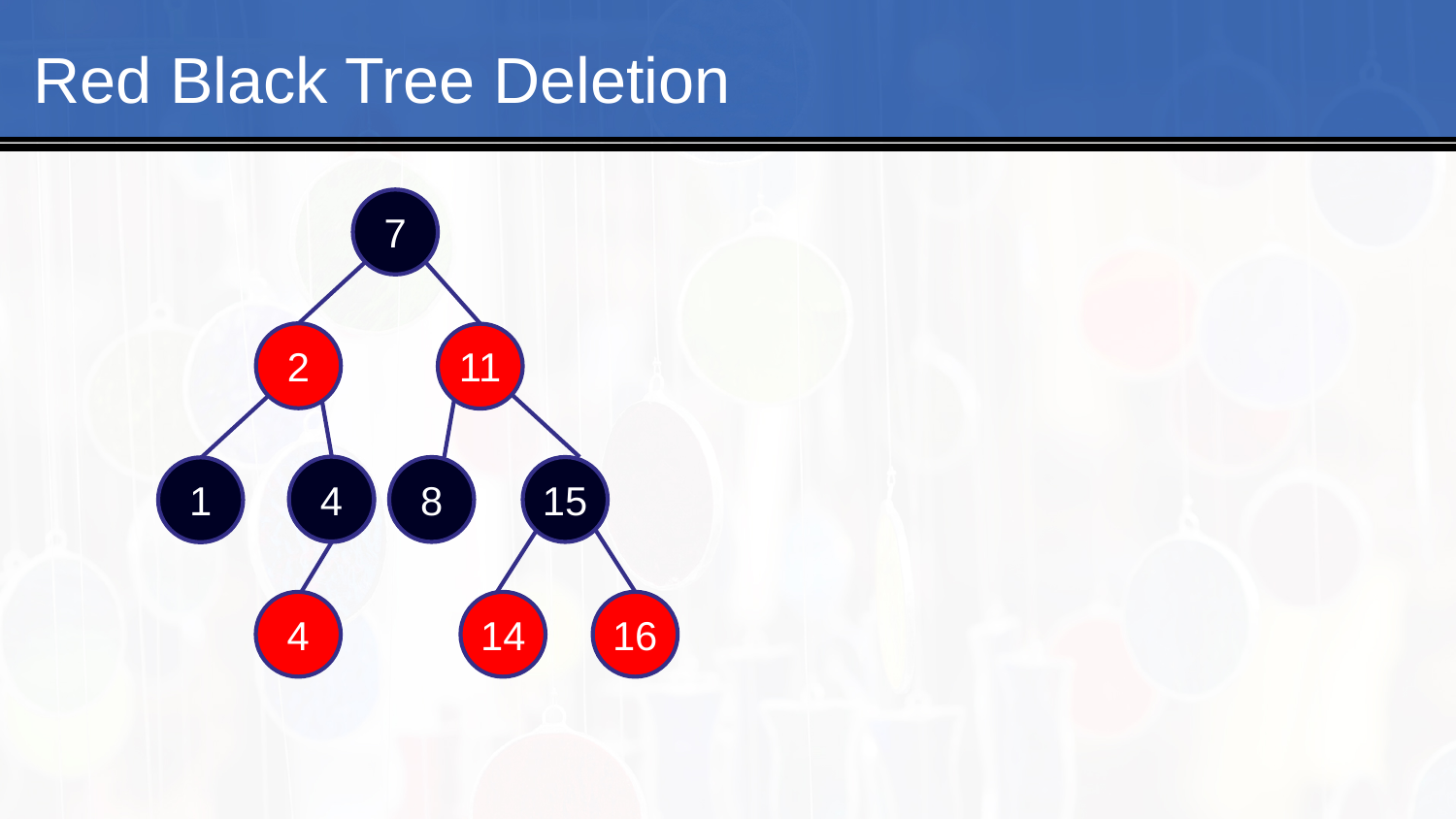

# 14
Red Black Tree Deletion
7
2
11
4
5
8
15
1
4
14
16